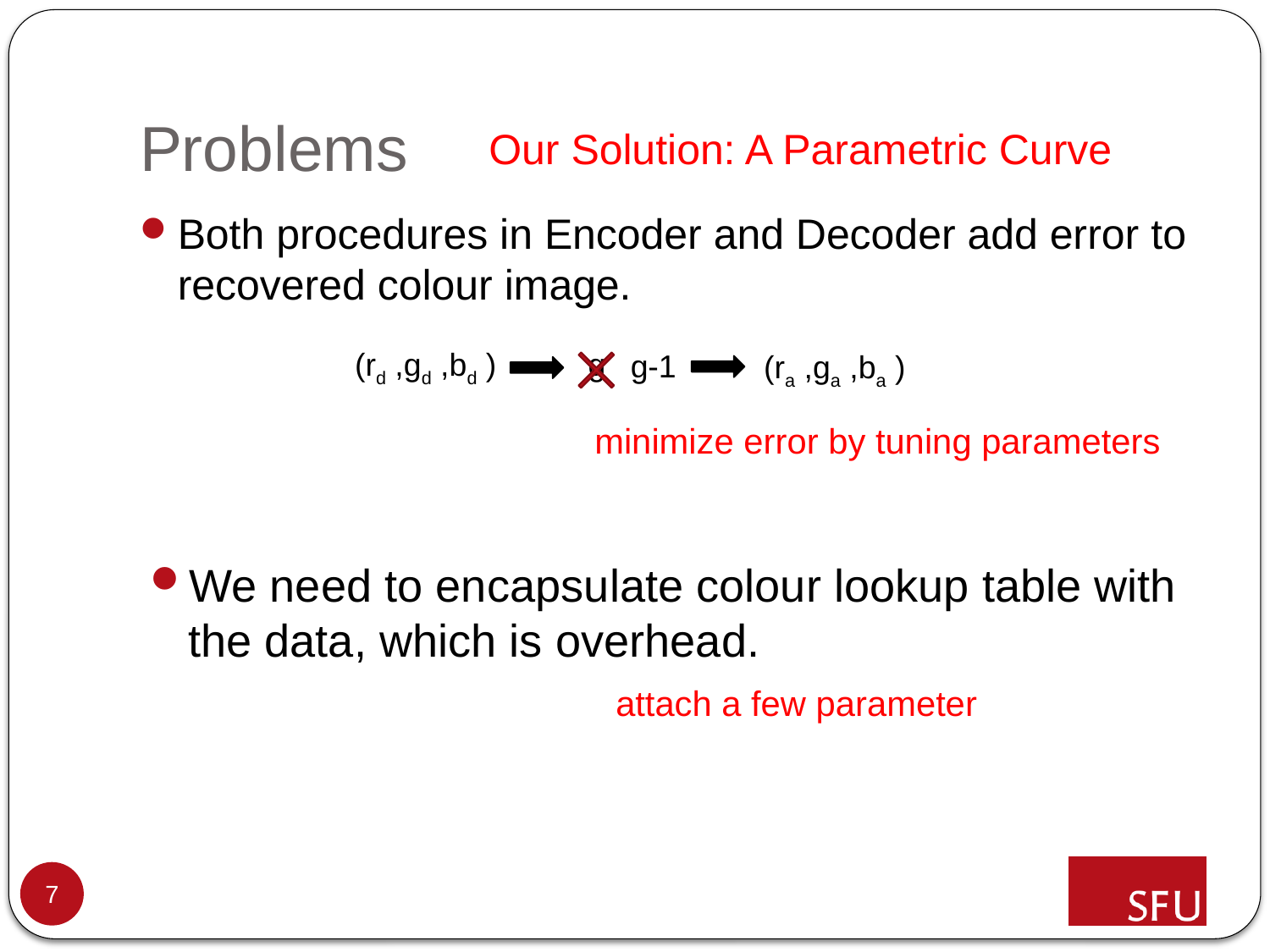

# Problems
Our Solution: A Parametric Curve
Both procedures in Encoder and Decoder add error to recovered colour image.

(rd ,gd ,bd )

g
g-1
(ra ,ga ,ba )

minimize error by tuning parameters
We need to encapsulate colour lookup table with the data, which is overhead.

attach a few parameter
7